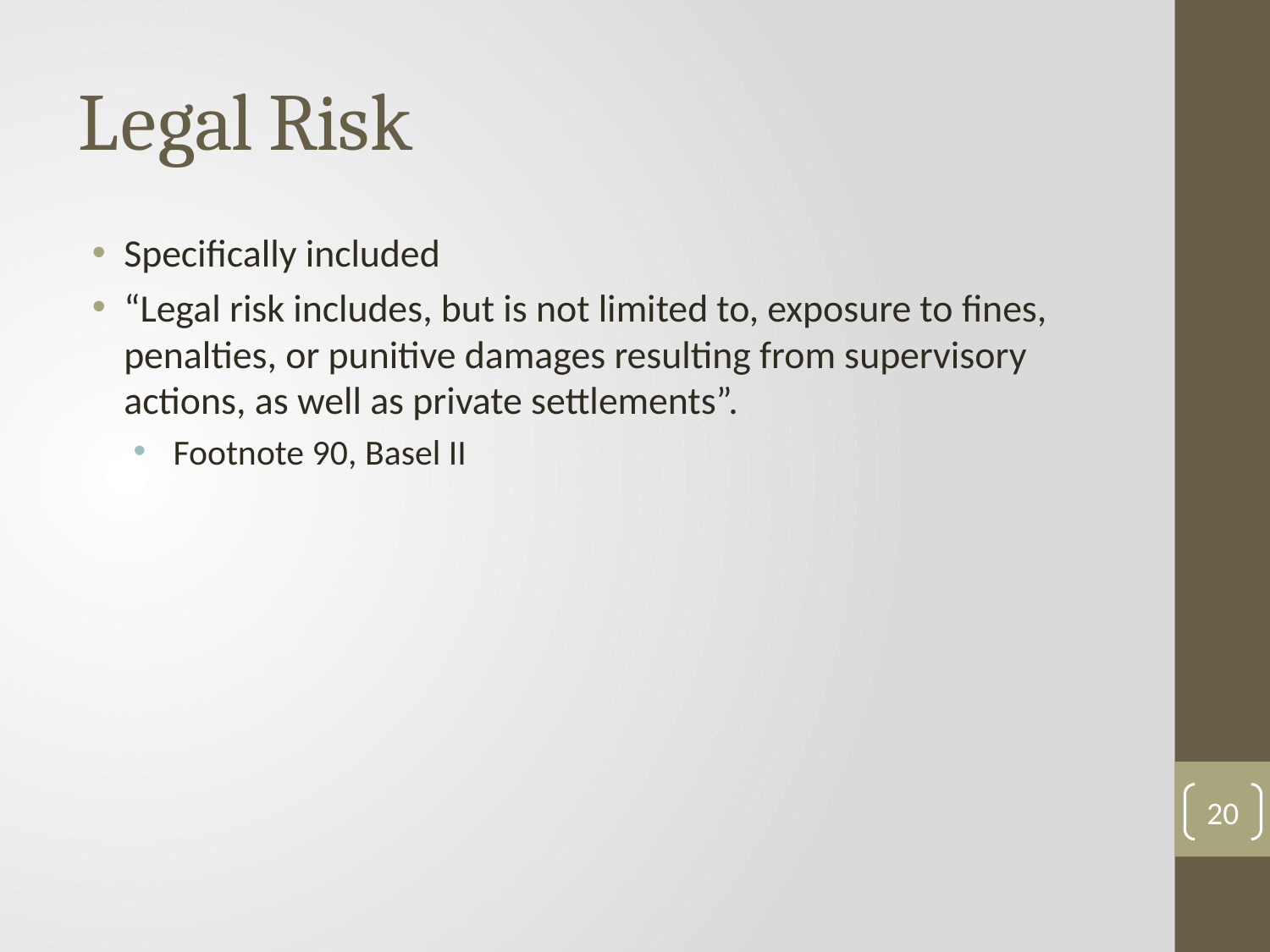

# Legal Risk
Specifically included
“Legal risk includes, but is not limited to, exposure to fines, penalties, or punitive damages resulting from supervisory actions, as well as private settlements”.
 Footnote 90, Basel II
20